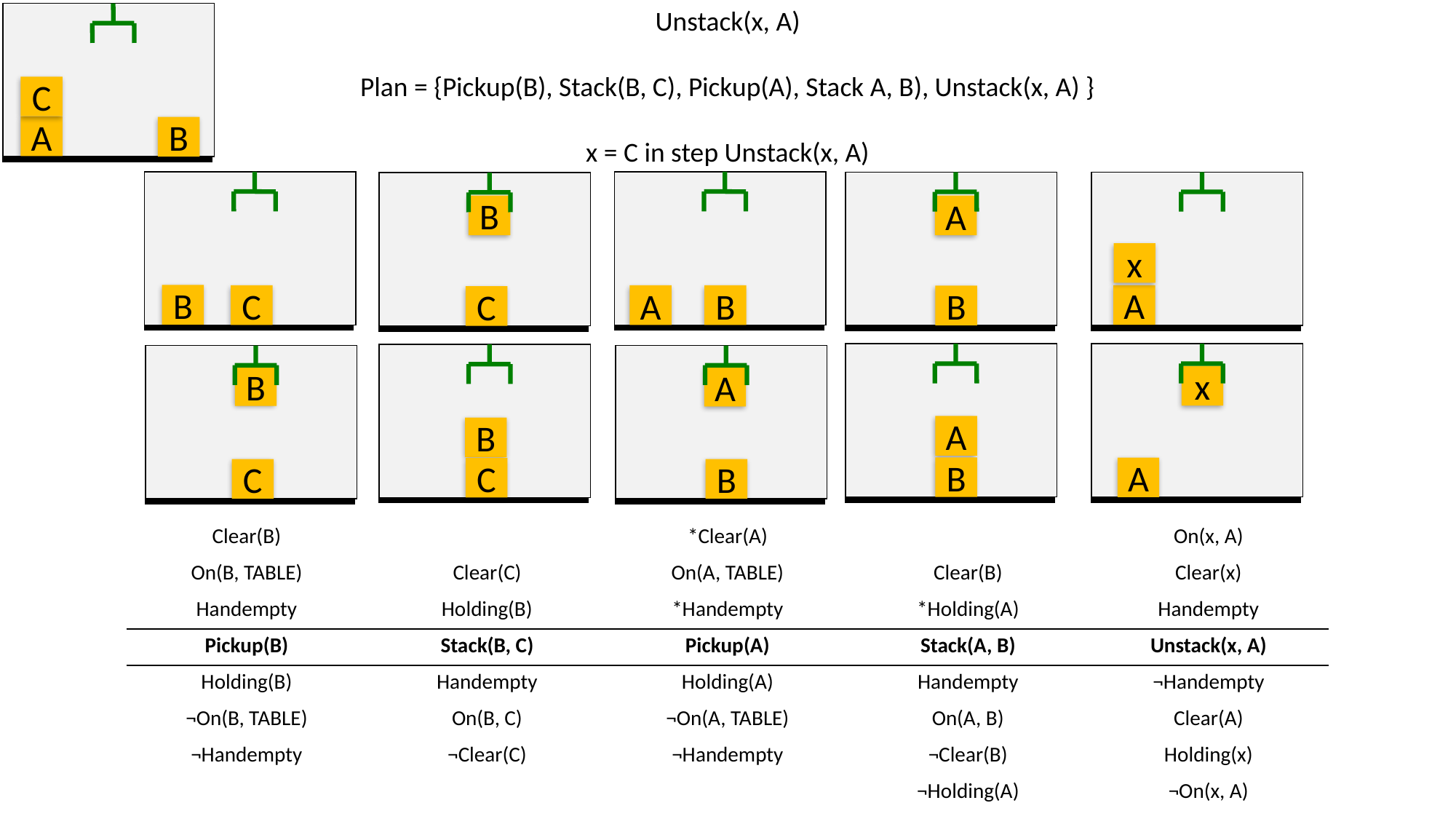

Unstack(x, A)

Plan = {Pickup(B), Stack(B, C), Pickup(A), Stack A, B), Unstack(x, A) }

x = C in step Unstack(x, A)

C
A
B

B
C

A
B

A
B

x
A

B
C

A
B

x
A

B
C

B
C

A
B

| Clear(B) |  | \*Clear(A) |  | On(x, A) |
| --- | --- | --- | --- | --- |
| On(B, TABLE) | Clear(C) | On(A, TABLE) | Clear(B) | Clear(x) |
| Handempty | Holding(B) | \*Handempty | \*Holding(A) | Handempty |
| Pickup(B) | Stack(B, C) | Pickup(A) | Stack(A, B) | Unstack(x, A) |
| Holding(B) | Handempty | Holding(A) | Handempty | ¬Handempty |
| ¬On(B, TABLE) | On(B, C) | ¬On(A, TABLE) | On(A, B) | Clear(A) |
| ¬Handempty | ¬Clear(C) | ¬Handempty | ¬Clear(B) | Holding(x) |
|  |  |  | ¬Holding(A) | ¬On(x, A) |